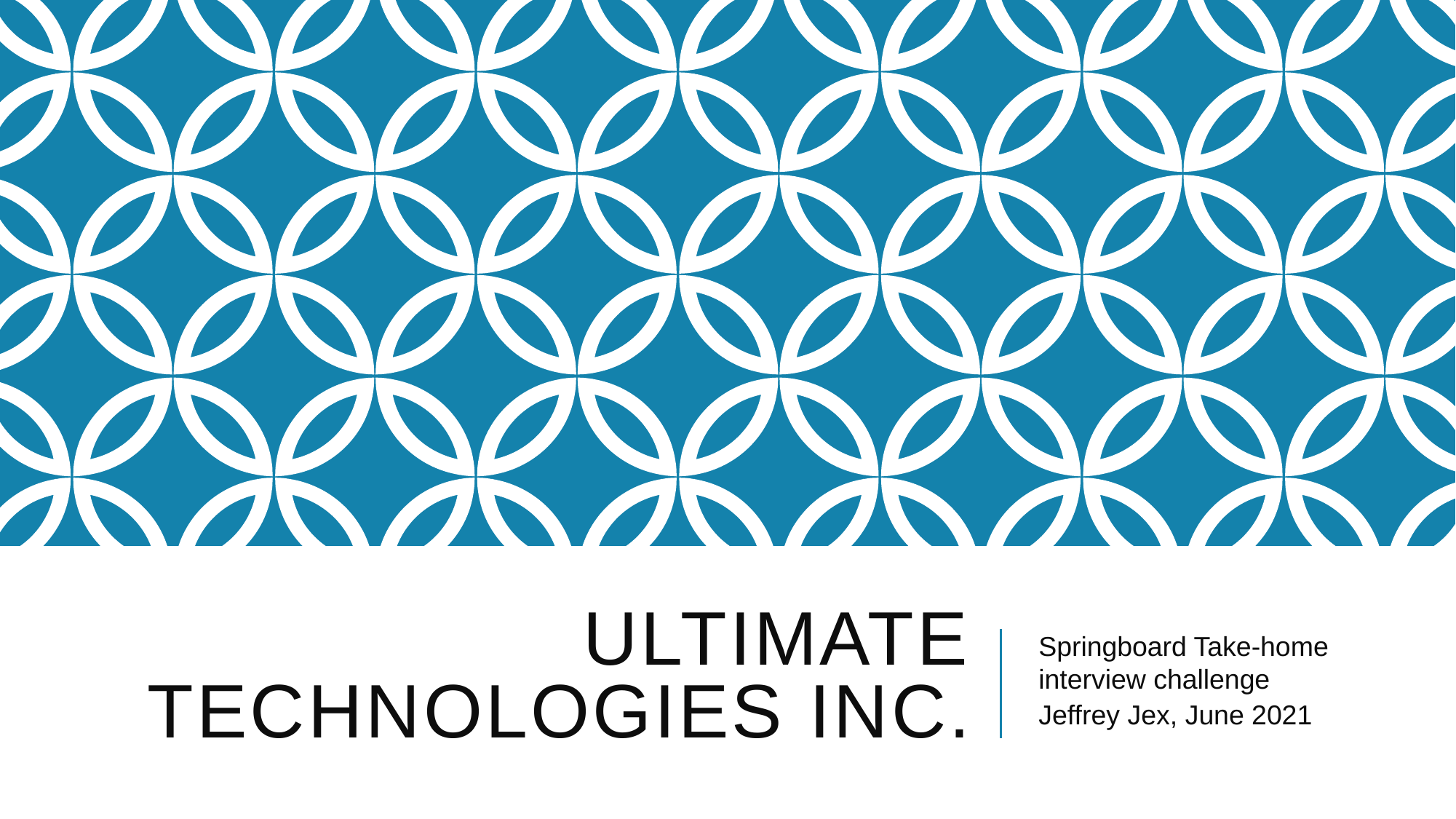

# Ultimate Technologies Inc.
Springboard Take-home interview challenge
Jeffrey Jex, June 2021